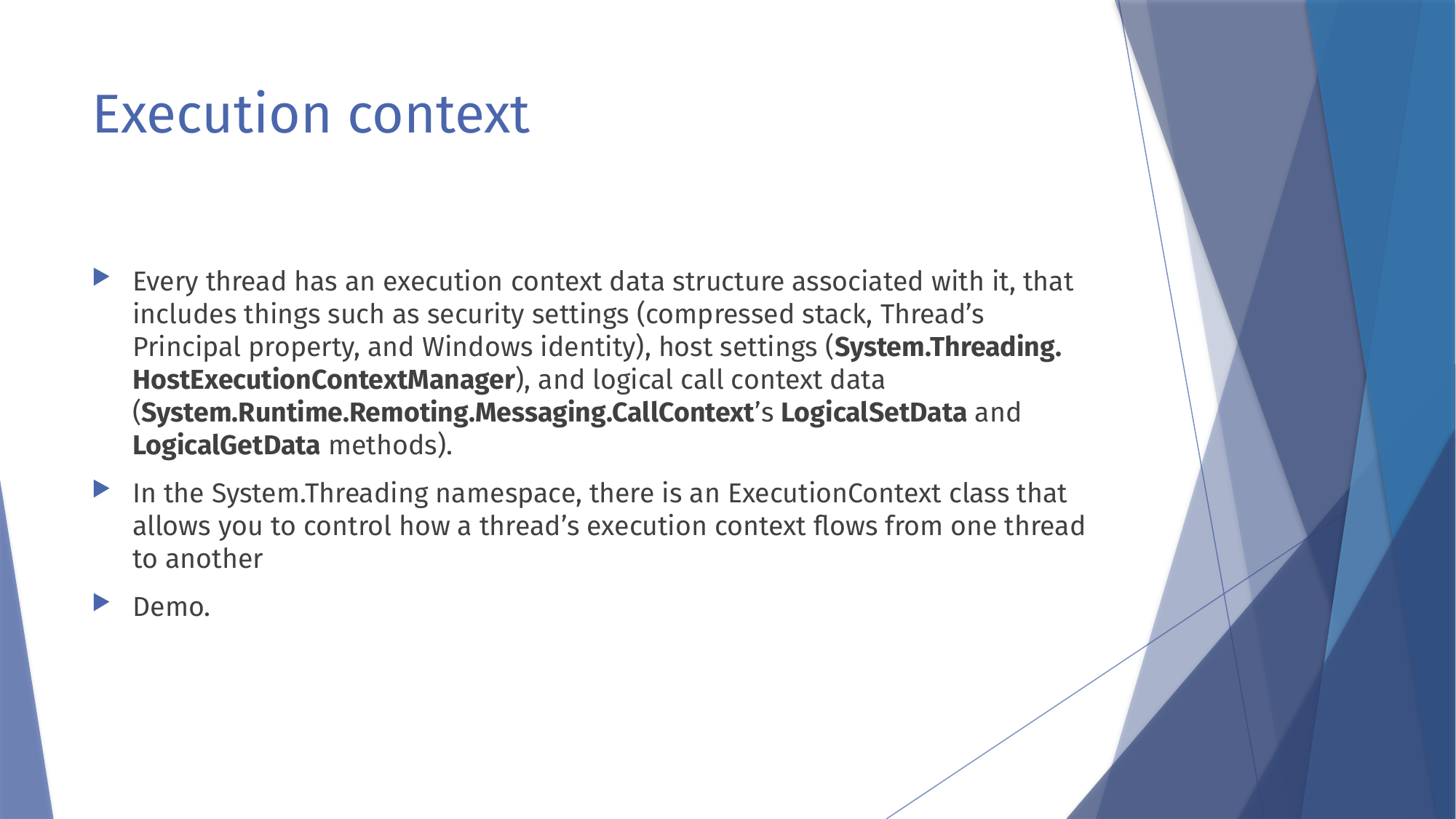

# Execution context
Every thread has an execution context data structure associated with it, that includes things such as security settings (compressed stack, Thread’s Principal property, and Windows identity), host settings (System.Threading. HostExecutionContextManager), and logical call context data (System.Runtime.Remoting.Messaging.CallContext’s LogicalSetData and LogicalGetData methods).
In the System.Threading namespace, there is an ExecutionContext class that allows you to control how a thread’s execution context flows from one thread to another
Demo.